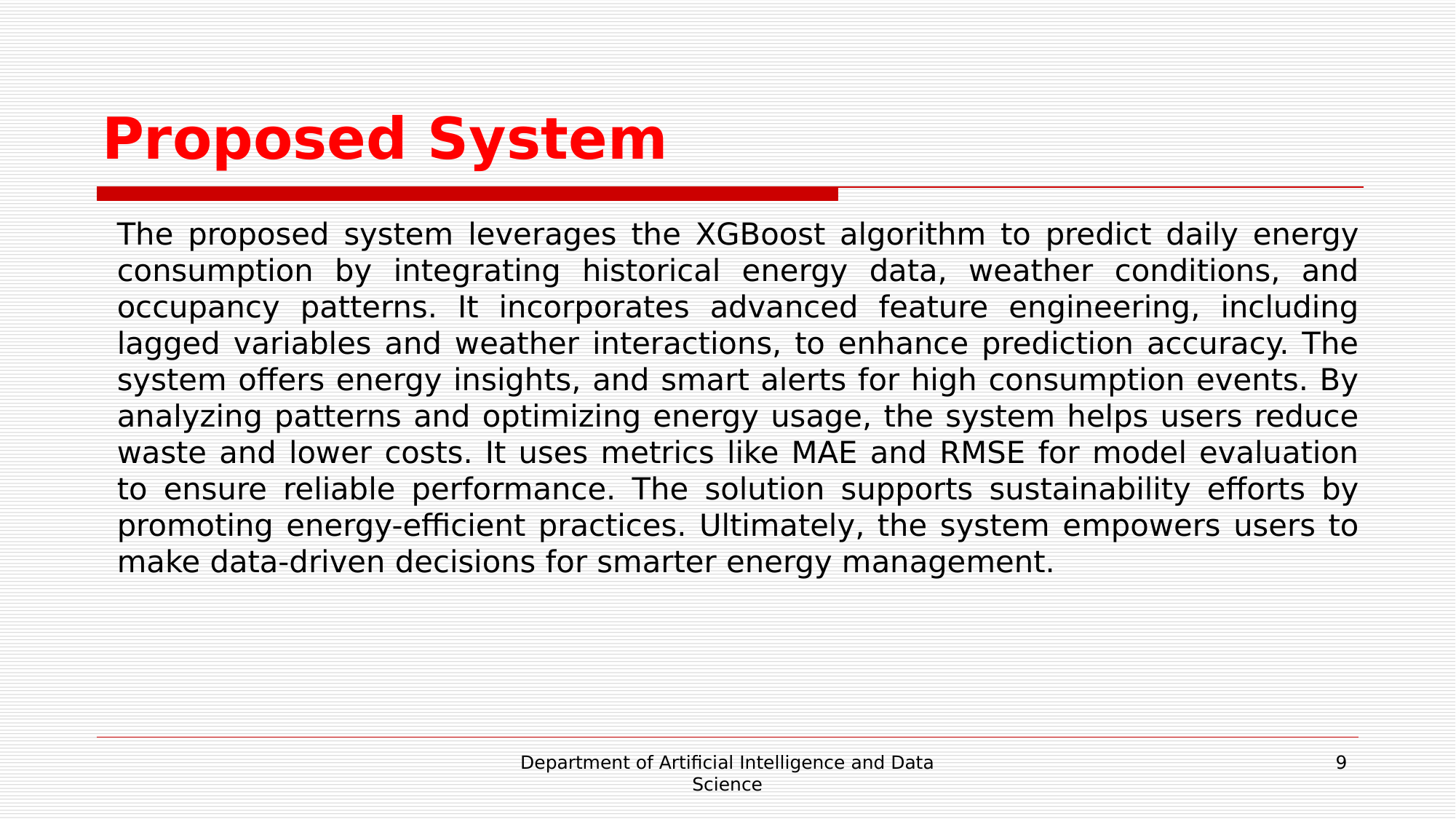

# Proposed System
The proposed system leverages the XGBoost algorithm to predict daily energy consumption by integrating historical energy data, weather conditions, and occupancy patterns. It incorporates advanced feature engineering, including lagged variables and weather interactions, to enhance prediction accuracy. The system offers energy insights, and smart alerts for high consumption events. By analyzing patterns and optimizing energy usage, the system helps users reduce waste and lower costs. It uses metrics like MAE and RMSE for model evaluation to ensure reliable performance. The solution supports sustainability efforts by promoting energy-efficient practices. Ultimately, the system empowers users to make data-driven decisions for smarter energy management.

Department of Artificial Intelligence and Data Science
9